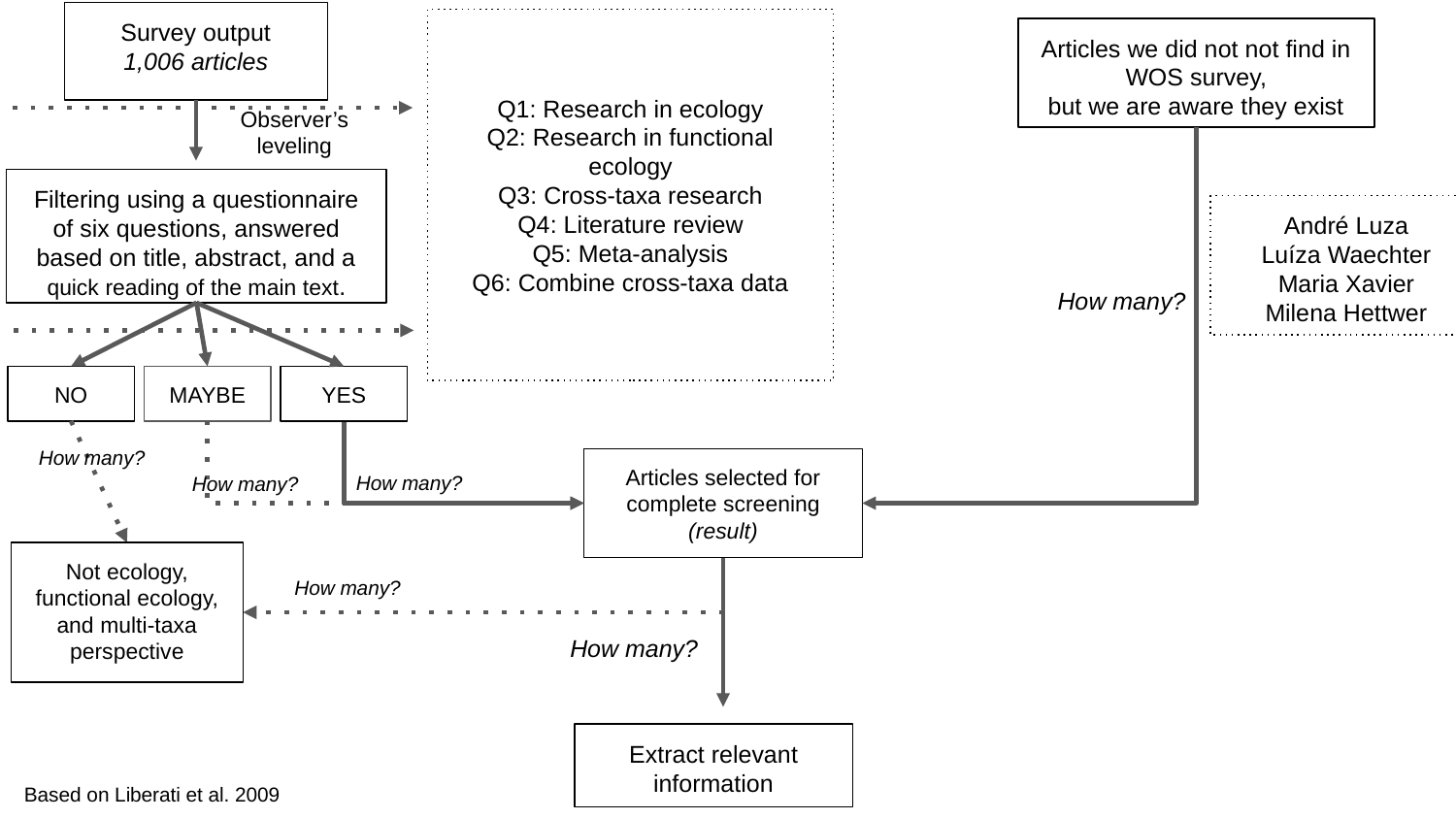

Survey output
1,006 articles
Q1: Research in ecology
Q2: Research in functional ecology
Q3: Cross-taxa research
Q4: Literature review
Q5: Meta-analysis
Q6: Combine cross-taxa data
Articles we did not not find in WOS survey,
but we are aware they exist
Observer’s leveling
Filtering using a questionnaire of six questions, answered based on title, abstract, and a quick reading of the main text.
André Luza
Luíza Waechter
Maria Xavier
Milena Hettwer
How many?
NO
MAYBE
YES
How many?
Articles selected for complete screening
(result)
How many?
How many?
Not ecology, functional ecology, and multi-taxa perspective
How many?
How many?
Extract relevant information
Based on Liberati et al. 2009